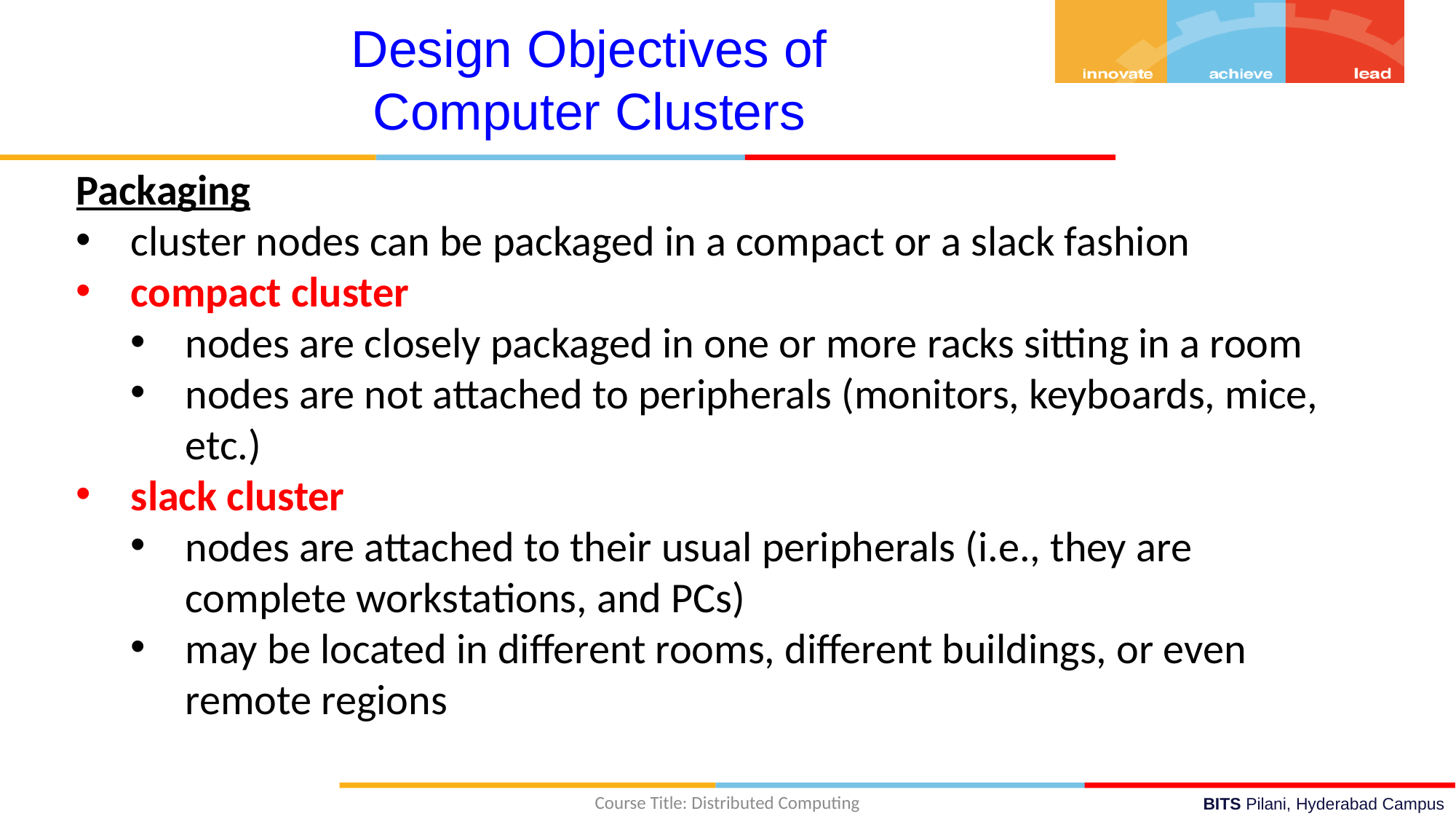

Design Objectives of Computer Clusters
Packaging
cluster nodes can be packaged in a compact or a slack fashion
compact cluster
nodes are closely packaged in one or more racks sitting in a room
nodes are not attached to peripherals (monitors, keyboards, mice, etc.)
slack cluster
nodes are attached to their usual peripherals (i.e., they are complete workstations, and PCs)
may be located in different rooms, different buildings, or even remote regions
Course Title: Distributed Computing